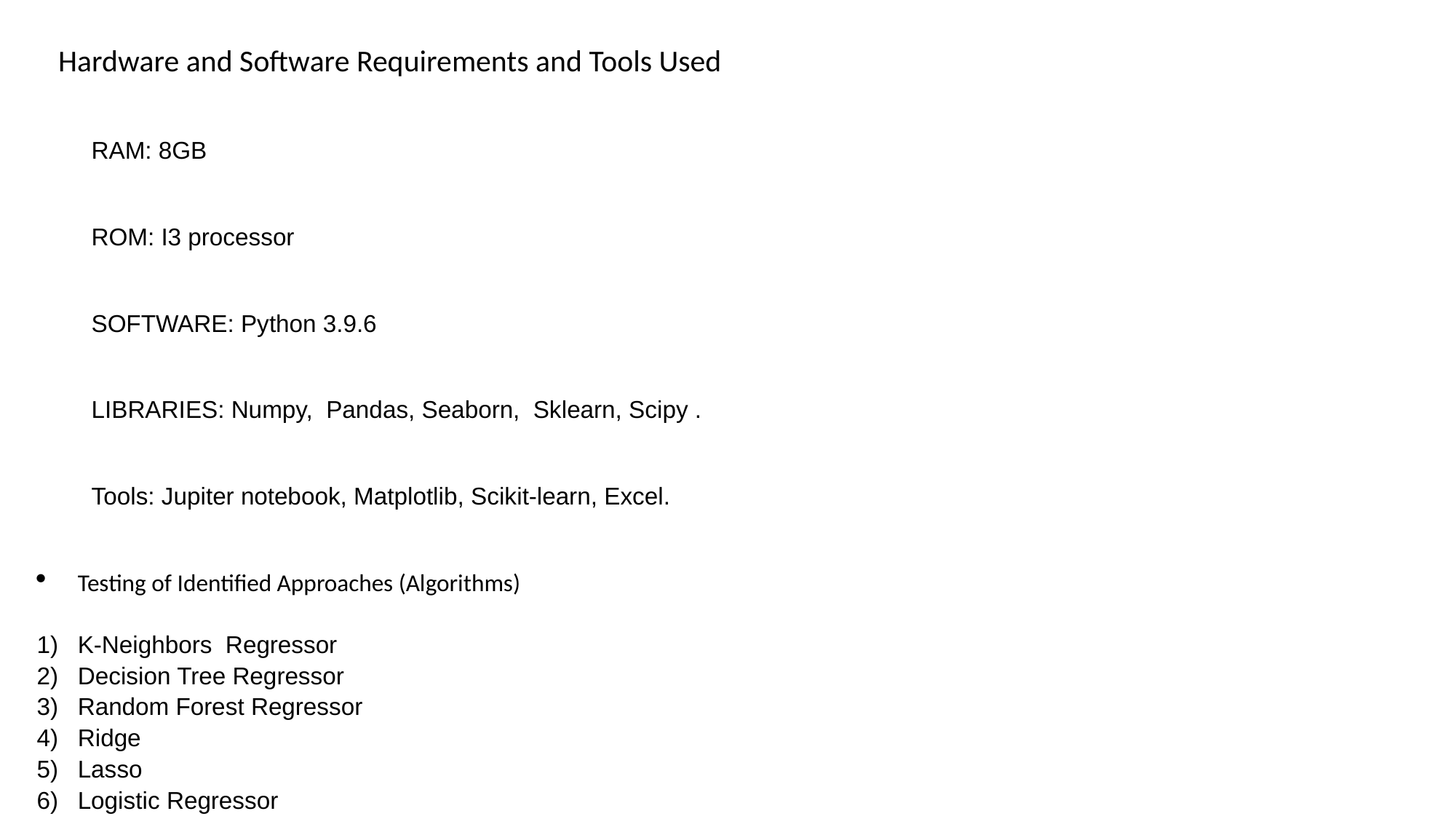

Hardware and Software Requirements and Tools Used

RAM: 8GB

ROM: I3 processor

SOFTWARE: Python 3.9.6

LIBRARIES: Numpy,  Pandas, Seaborn,  Sklearn, Scipy .

Tools: Jupiter notebook, Matplotlib, Scikit-learn, Excel.

Testing of Identified Approaches (Algorithms)

K-Neighbors  Regressor
Decision Tree Regressor
Random Forest Regressor
Ridge
Lasso
Logistic Regressor